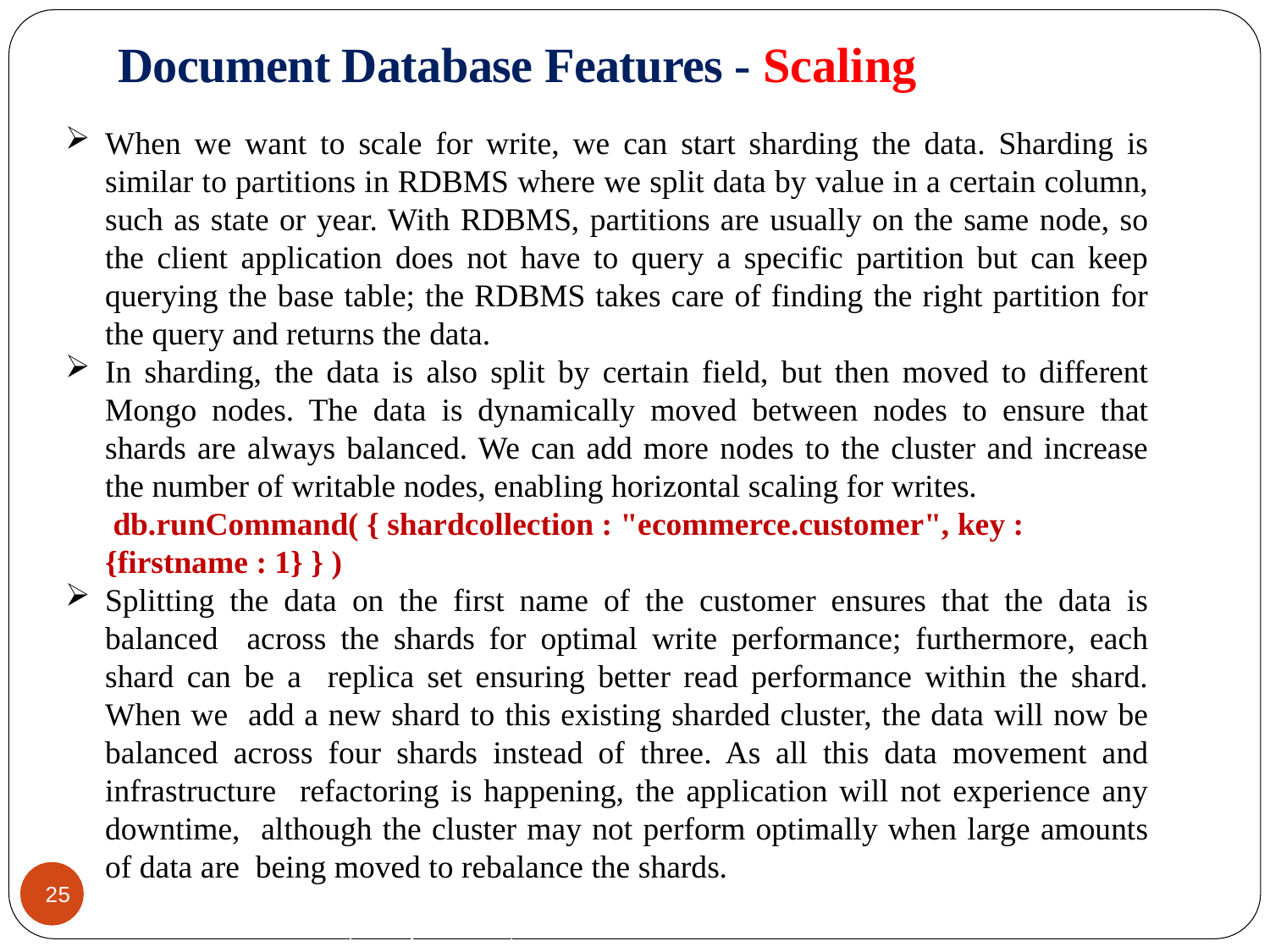

# Document Database Features - Scaling
When we want to scale for write, we can start sharding the data. Sharding is similar to partitions in RDBMS where we split data by value in a certain column, such as state or year. With RDBMS, partitions are usually on the same node, so the client application does not have to query a specific partition but can keep querying the base table; the RDBMS takes care of finding the right partition for the query and returns the data.
In sharding, the data is also split by certain field, but then moved to different Mongo nodes. The data is dynamically moved between nodes to ensure that shards are always balanced. We can add more nodes to the cluster and increase the number of writable nodes, enabling horizontal scaling for writes.
	 db.runCommand( { shardcollection : "ecommerce.customer", key : {firstname : 1} } )
Splitting the data on the first name of the customer ensures that the data is balanced  across the shards for optimal write performance; furthermore, each shard can be a  replica set ensuring better read performance within the shard. When we  add a new shard to this existing sharded cluster, the data will now be balanced across four shards instead of three. As all this data movement and infrastructure  refactoring is happening, the application will not experience any downtime,  although the cluster may not perform optimally when large amounts of data are  being moved to rebalance the shards.

25
CREDITS: Jimmy Lin (University of Maryland)